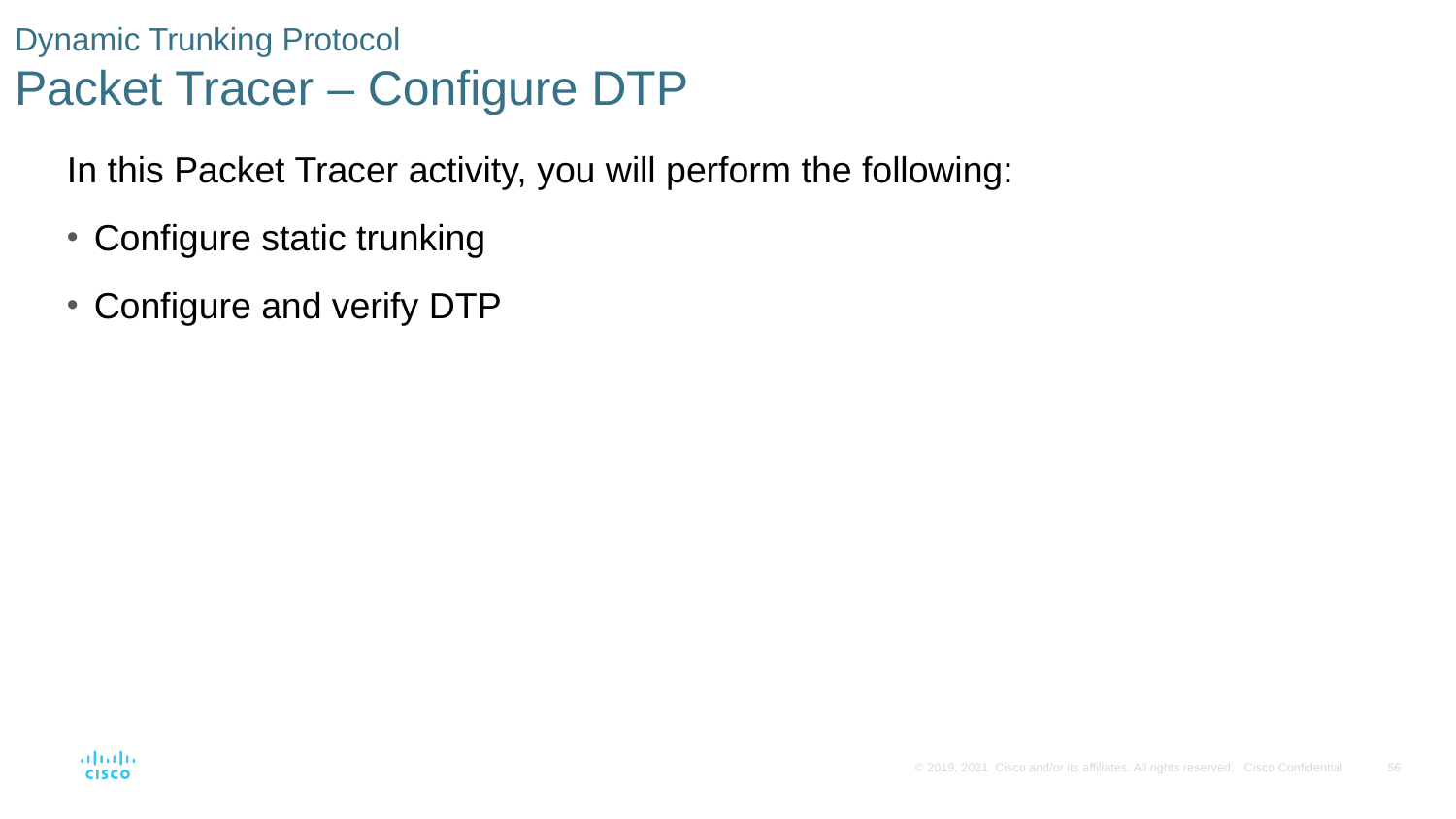

# Dynamic Trunking Protocol Packet Tracer – Configure DTP
In this Packet Tracer activity, you will perform the following:
Configure static trunking
Configure and verify DTP